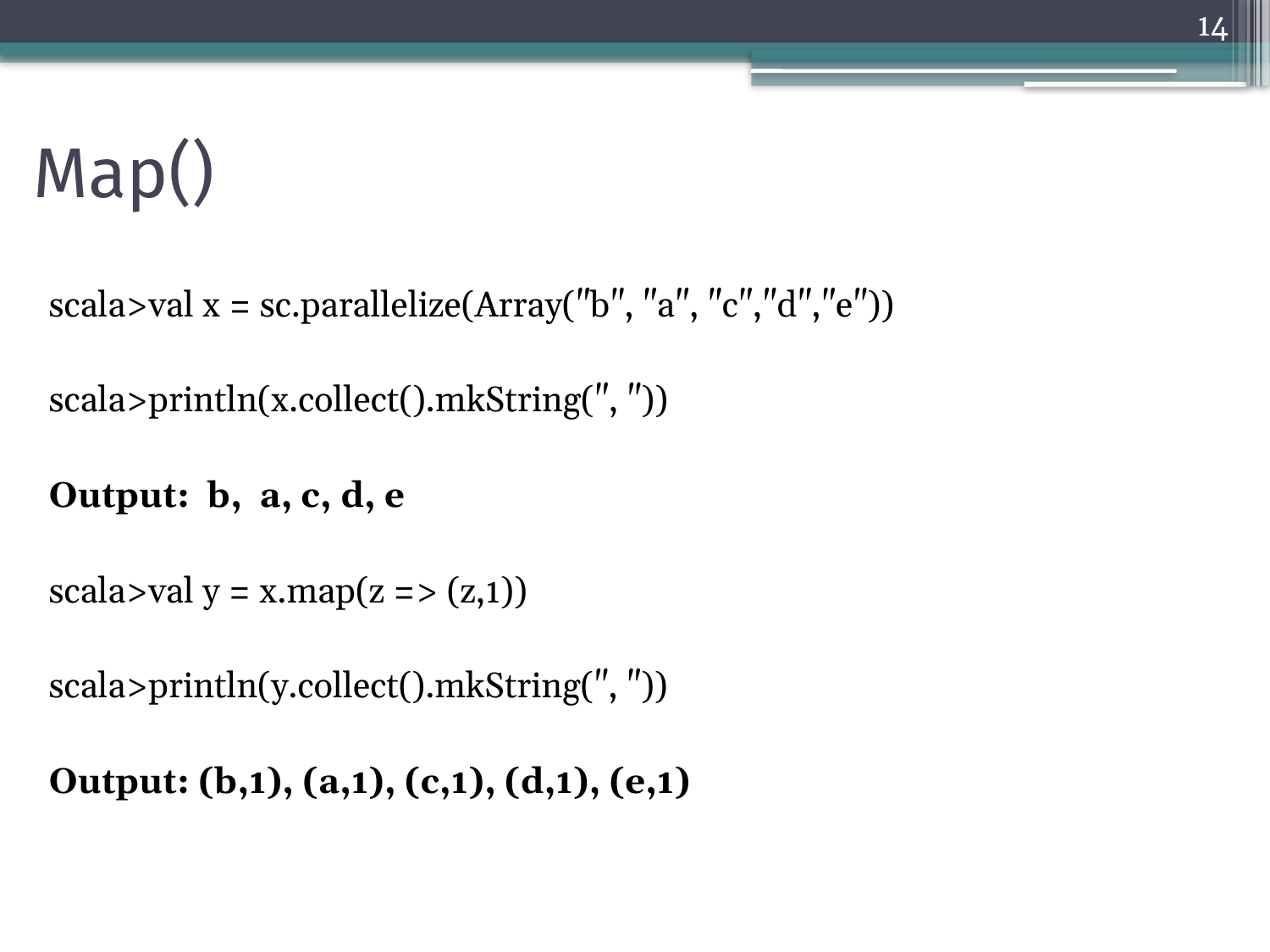

14
# Map()
scala>val x = sc.parallelize(Array("b", "a", "c","d","e"))

scala>println(x.collect().mkString(", "))

Output:  b,  a, c, d, e

scala>val y = x.map(z => (z,1))

scala>println(y.collect().mkString(", "))

Output: (b,1), (a,1), (c,1), (d,1), (e,1)